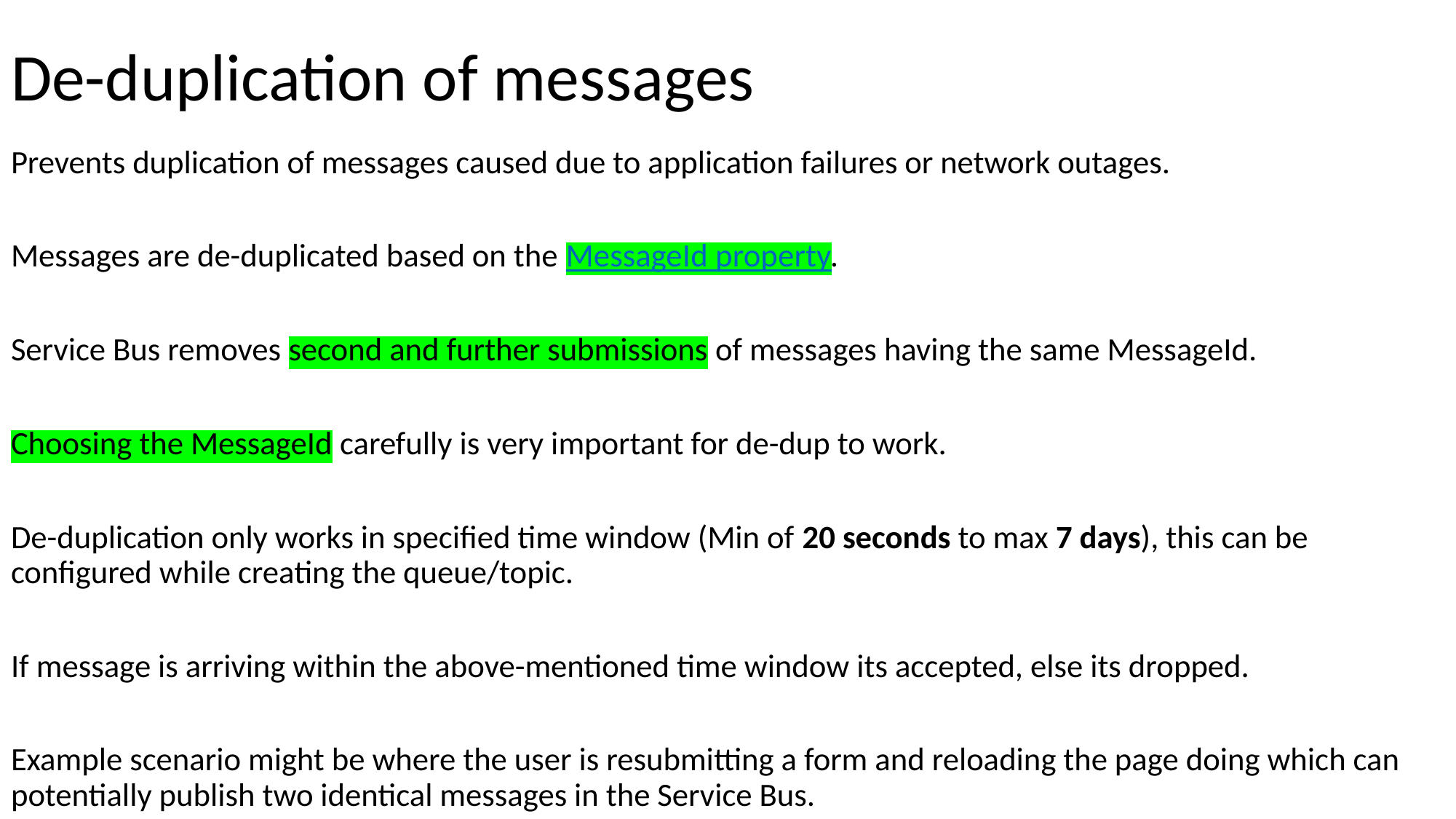

# De-duplication of messages
Prevents duplication of messages caused due to application failures or network outages.

Messages are de-duplicated based on the MessageId property.

Service Bus removes second and further submissions of messages having the same MessageId.

Choosing the MessageId carefully is very important for de-dup to work.

De-duplication only works in specified time window (Min of 20 seconds to max 7 days), this can be configured while creating the queue/topic.

If message is arriving within the above-mentioned time window its accepted, else its dropped.

Example scenario might be where the user is resubmitting a form and reloading the page doing which can potentially publish two identical messages in the Service Bus.